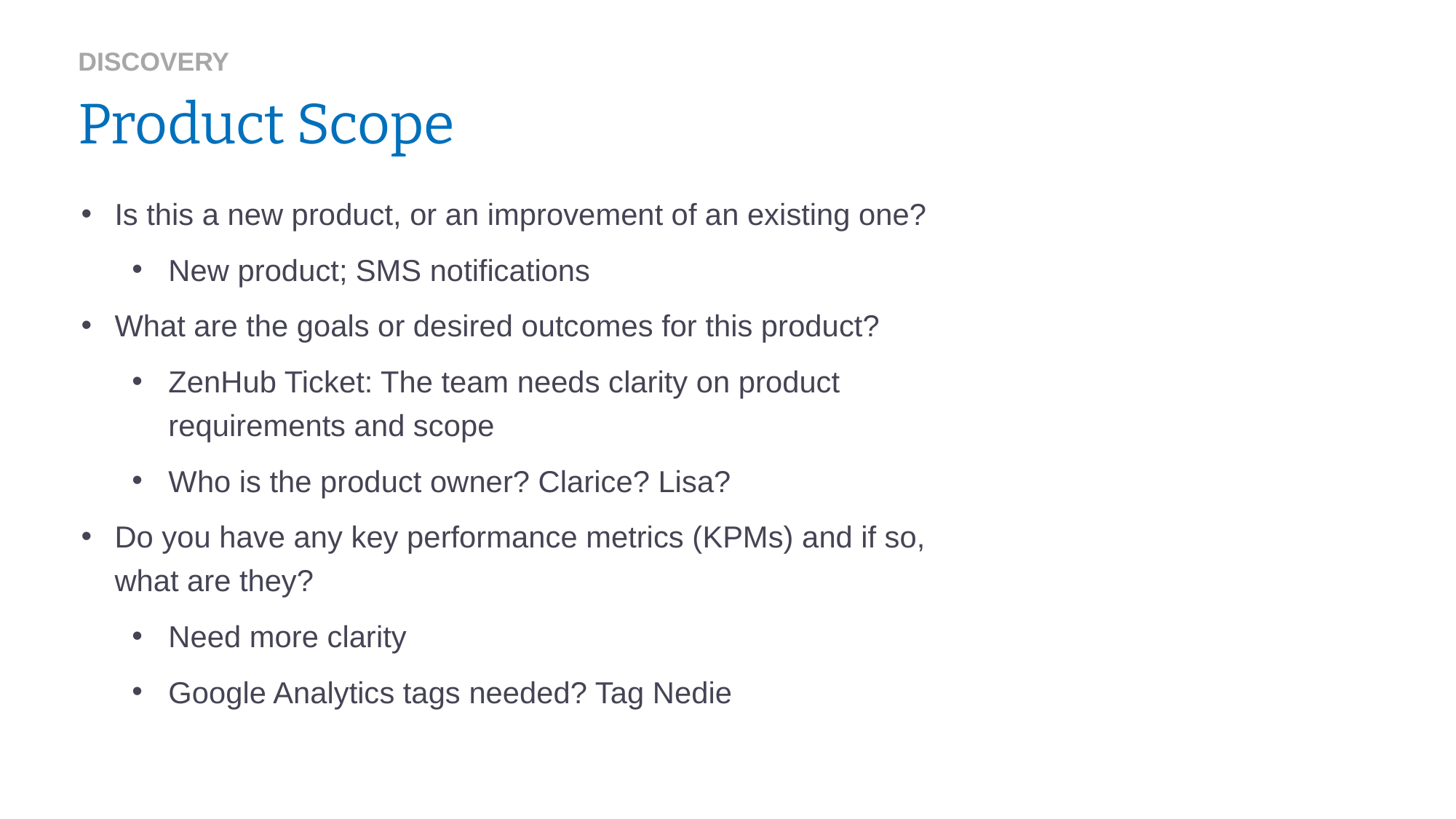

DISCOVERY

# Product Scope
Is this a new product, or an improvement of an existing one?
New product; SMS notifications
What are the goals or desired outcomes for this product?
ZenHub Ticket: The team needs clarity on product requirements and scope
Who is the product owner? Clarice? Lisa?
Do you have any key performance metrics (KPMs) and if so, what are they?
Need more clarity
Google Analytics tags needed? Tag Nedie